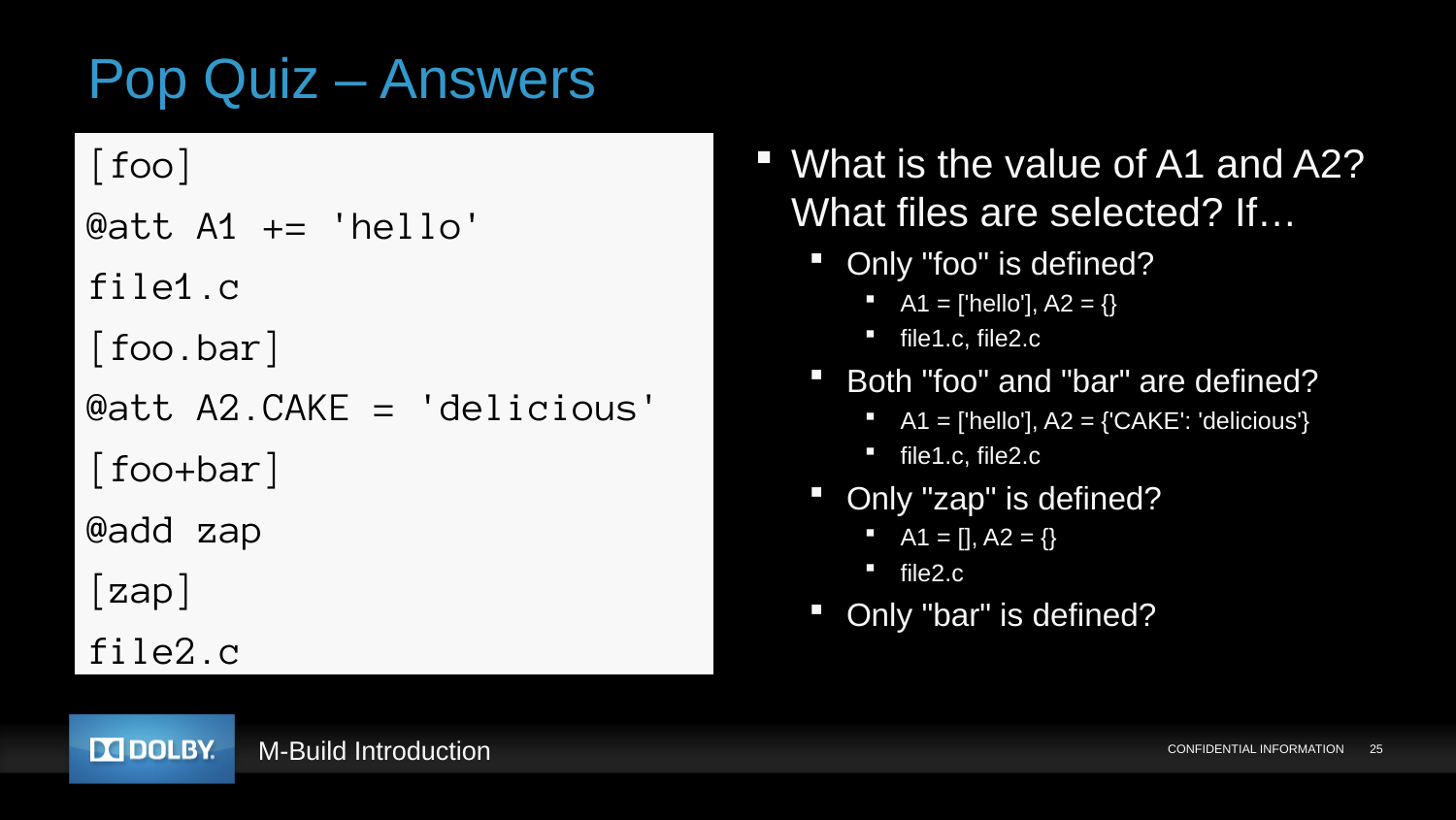

# Pop Quiz – Answers
[foo]
@att A1 += 'hello'
file1.c
[foo.bar]
@att A2.CAKE = 'delicious'
[foo+bar]
@add zap
[zap]
file2.c

What is the value of A1 and A2? What files are selected? If…
Only "foo" is defined?
A1 = ['hello'], A2 = {}
file1.c, file2.c
Both "foo" and "bar" are defined?
A1 = ['hello'], A2 = {'CAKE': 'delicious'}
file1.c, file2.c
Only "zap" is defined?
A1 = [], A2 = {}
file2.c
Only "bar" is defined?
CONFIDENTIAL INFORMATION
25